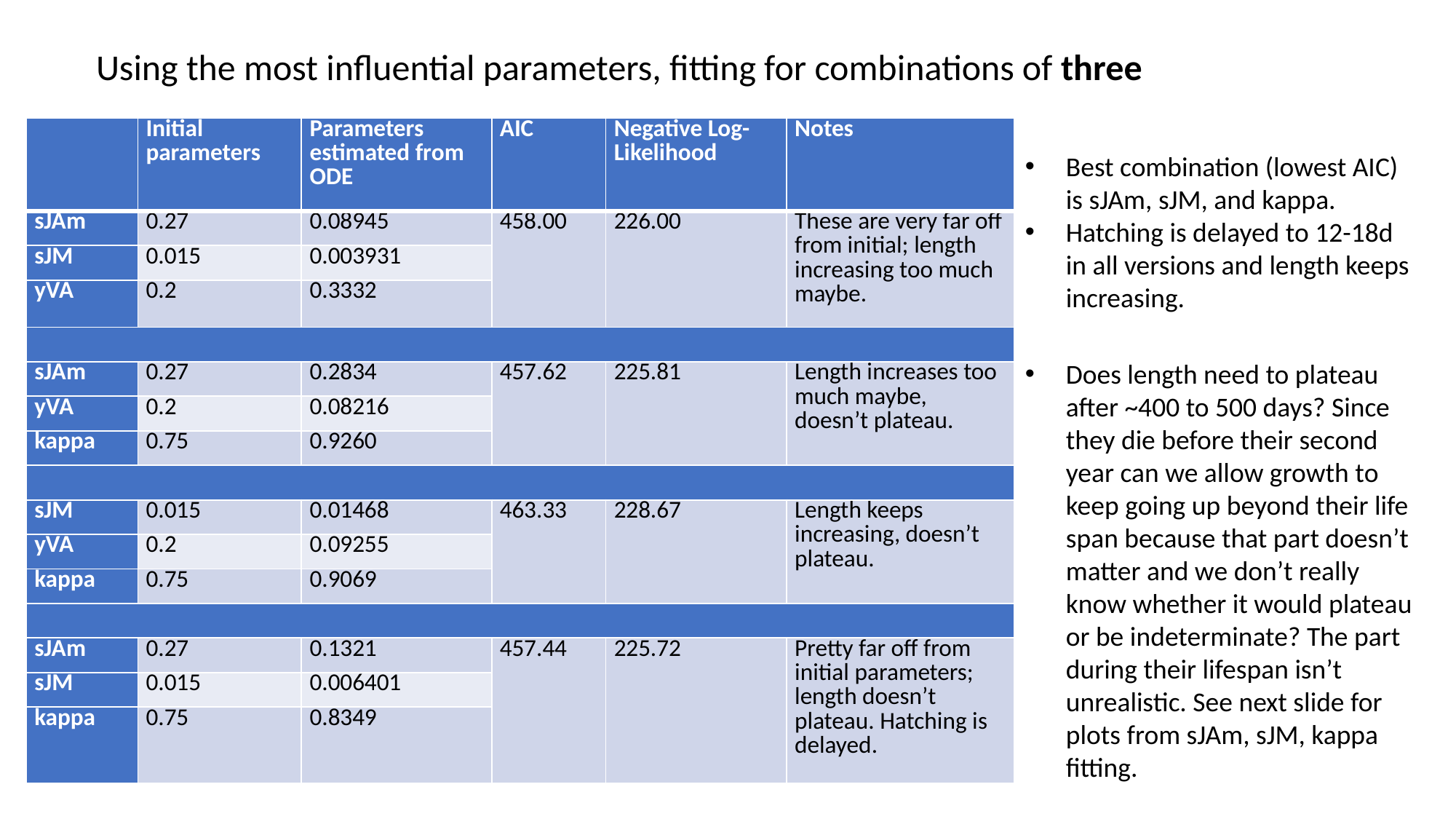

Using the most influential parameters, fitting for combinations of three
|  | Initial parameters | Parameters estimated from ODE | AIC | Negative Log-Likelihood | Notes |
| --- | --- | --- | --- | --- | --- |
| sJAm | 0.27 | 0.08945 | 458.00 | 226.00 | These are very far off from initial; length increasing too much maybe. |
| sJM | 0.015 | 0.003931 |  |  |  |
| yVA | 0.2 | 0.3332 |  |  |  |
|  |  |  |  |  |  |
| sJAm | 0.27 | 0.2834 | 457.62 | 225.81 | Length increases too much maybe, doesn’t plateau. |
| yVA | 0.2 | 0.08216 |  |  |  |
| kappa | 0.75 | 0.9260 |  |  |  |
|  |  |  |  |  |  |
| sJM | 0.015 | 0.01468 | 463.33 | 228.67 | Length keeps increasing, doesn’t plateau. |
| yVA | 0.2 | 0.09255 |  |  |  |
| kappa | 0.75 | 0.9069 |  |  |  |
|  |  |  |  |  |  |
| sJAm | 0.27 | 0.1321 | 457.44 | 225.72 | Pretty far off from initial parameters; length doesn’t plateau. Hatching is delayed. |
| sJM | 0.015 | 0.006401 |  |  |  |
| kappa | 0.75 | 0.8349 |  |  |  |
Best combination (lowest AIC) is sJAm, sJM, and kappa.
Hatching is delayed to 12-18d in all versions and length keeps increasing.

Does length need to plateau after ~400 to 500 days? Since they die before their second year can we allow growth to keep going up beyond their life span because that part doesn’t matter and we don’t really know whether it would plateau or be indeterminate? The part during their lifespan isn’t unrealistic. See next slide for plots from sJAm, sJM, kappa fitting.